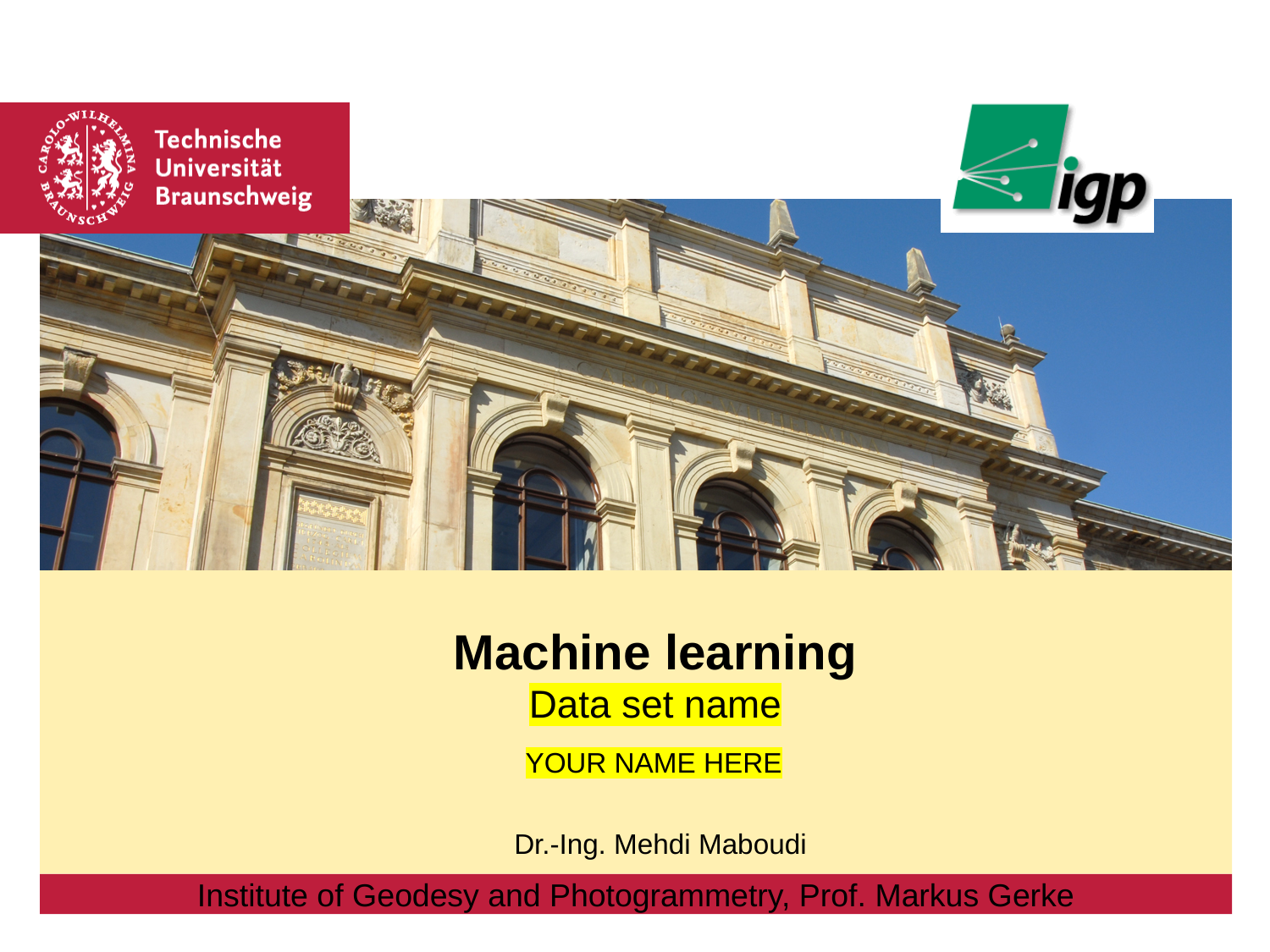

# Machine learning Data set name
YOUR NAME HERE
Dr.-Ing. Mehdi Maboudi